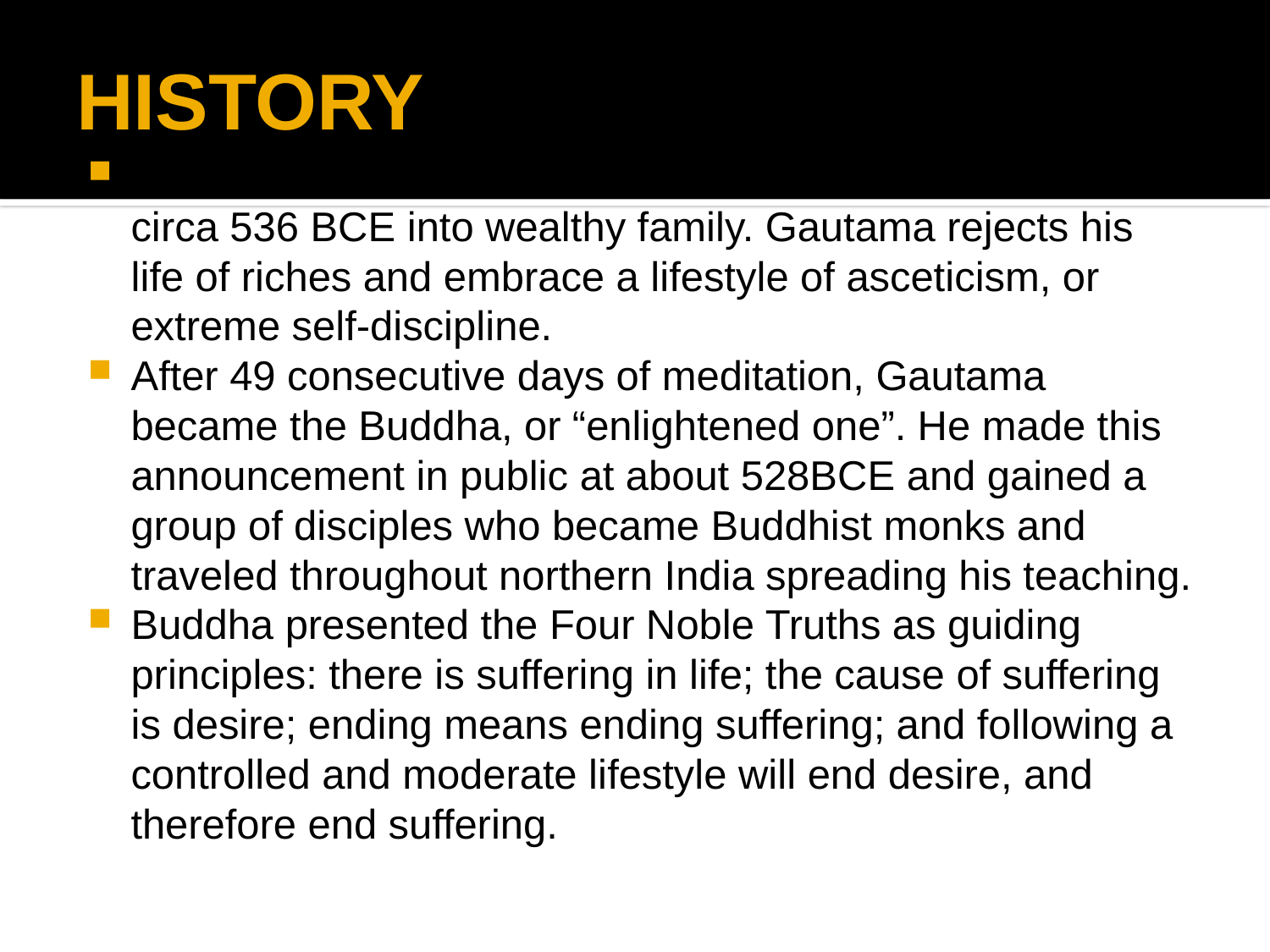

# HISTORY
The founder of Buddhism, Siddhartha Gautama, was born circa 536 BCE into wealthy family. Gautama rejects his life of riches and embrace a lifestyle of asceticism, or extreme self-discipline.
After 49 consecutive days of meditation, Gautama became the Buddha, or “enlightened one”. He made this announcement in public at about 528BCE and gained a group of disciples who became Buddhist monks and traveled throughout northern India spreading his teaching.
Buddha presented the Four Noble Truths as guiding principles: there is suffering in life; the cause of suffering is desire; ending means ending suffering; and following a controlled and moderate lifestyle will end desire, and therefore end suffering.